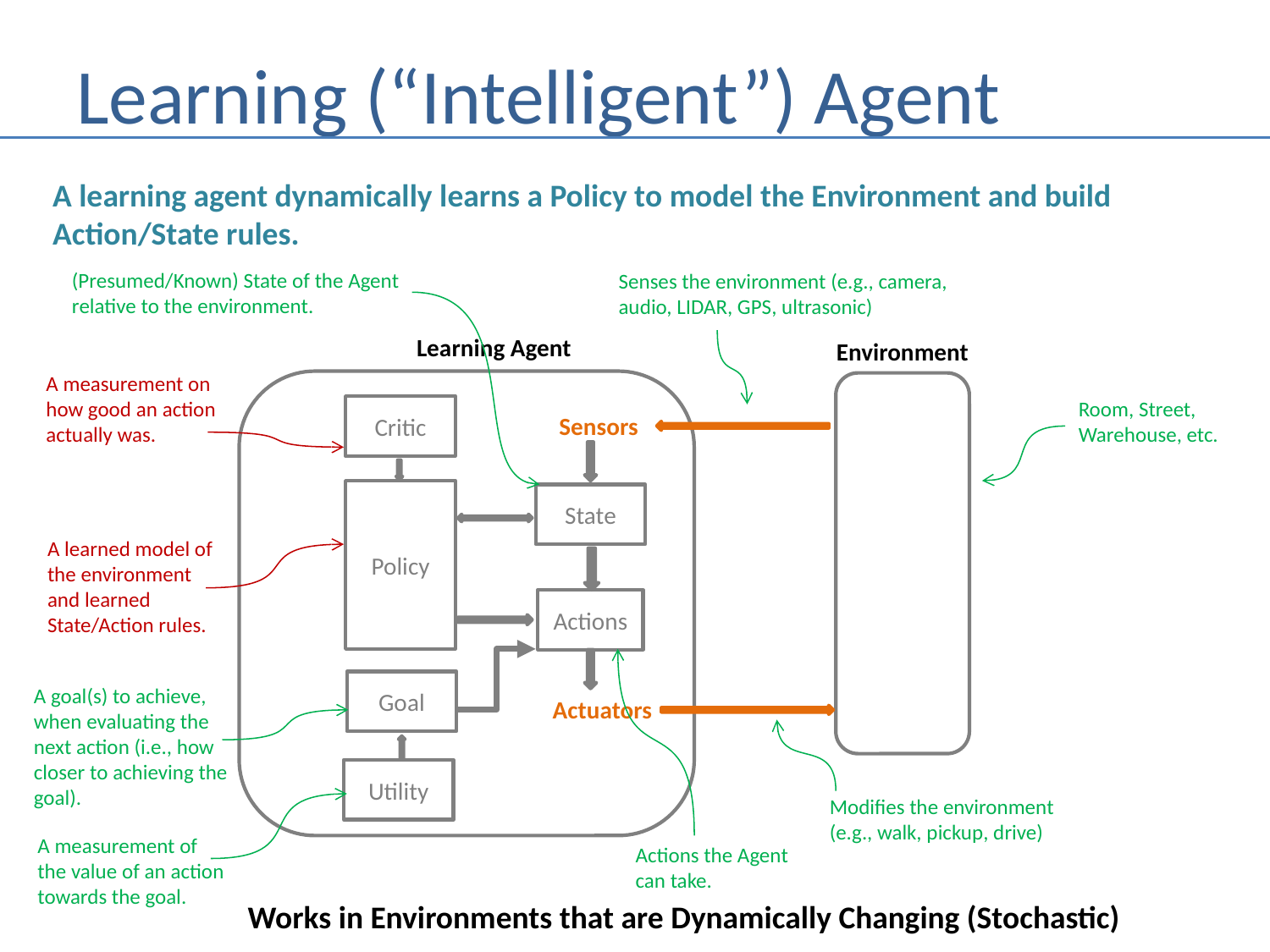

# Learning (“Intelligent”) Agent
A learning agent dynamically learns a Policy to model the Environment and build Action/State rules.
(Presumed/Known) State of the Agent
relative to the environment.
Senses the environment (e.g., camera,
audio, LIDAR, GPS, ultrasonic)
Learning Agent
Environment
A measurement on
how good an action
actually was.

Room, Street,
Warehouse, etc.
Critic
Sensors

Policy
State

A learned model of
the environment
and learned
State/Action rules.

Actions

Goal
A goal(s) to achieve,
when evaluating the
next action (i.e., how
closer to achieving the
goal).
Actuators

Utility
Modifies the environment
(e.g., walk, pickup, drive)
A measurement of
the value of an action
towards the goal.
Actions the Agent
can take.
Works in Environments that are Dynamically Changing (Stochastic)